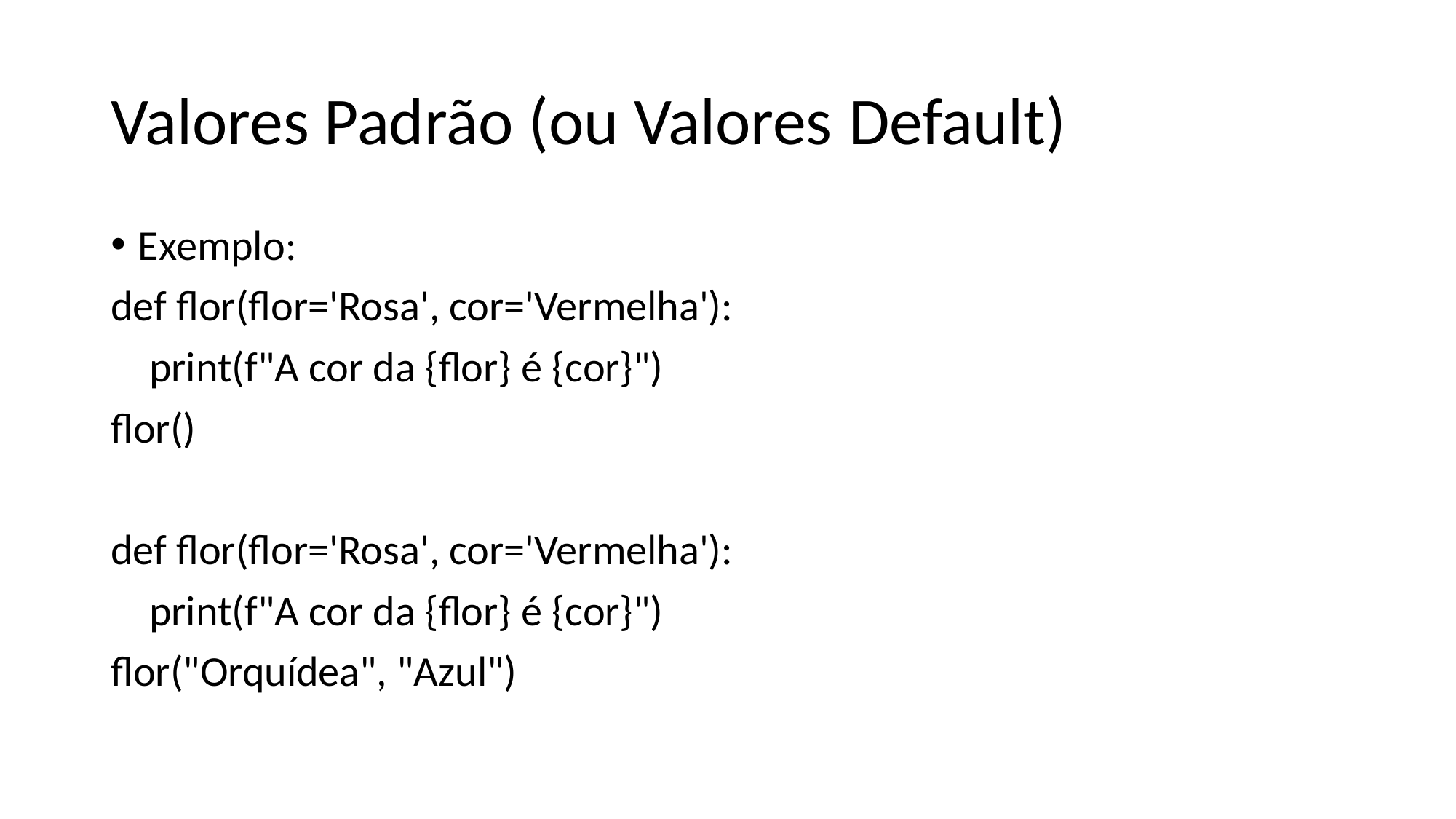

# Valores Padrão (ou Valores Default)
Exemplo:
def flor(flor='Rosa', cor='Vermelha'):
    print(f"A cor da {flor} é {cor}")
flor()

def flor(flor='Rosa', cor='Vermelha'):
    print(f"A cor da {flor} é {cor}")
flor("Orquídea", "Azul")